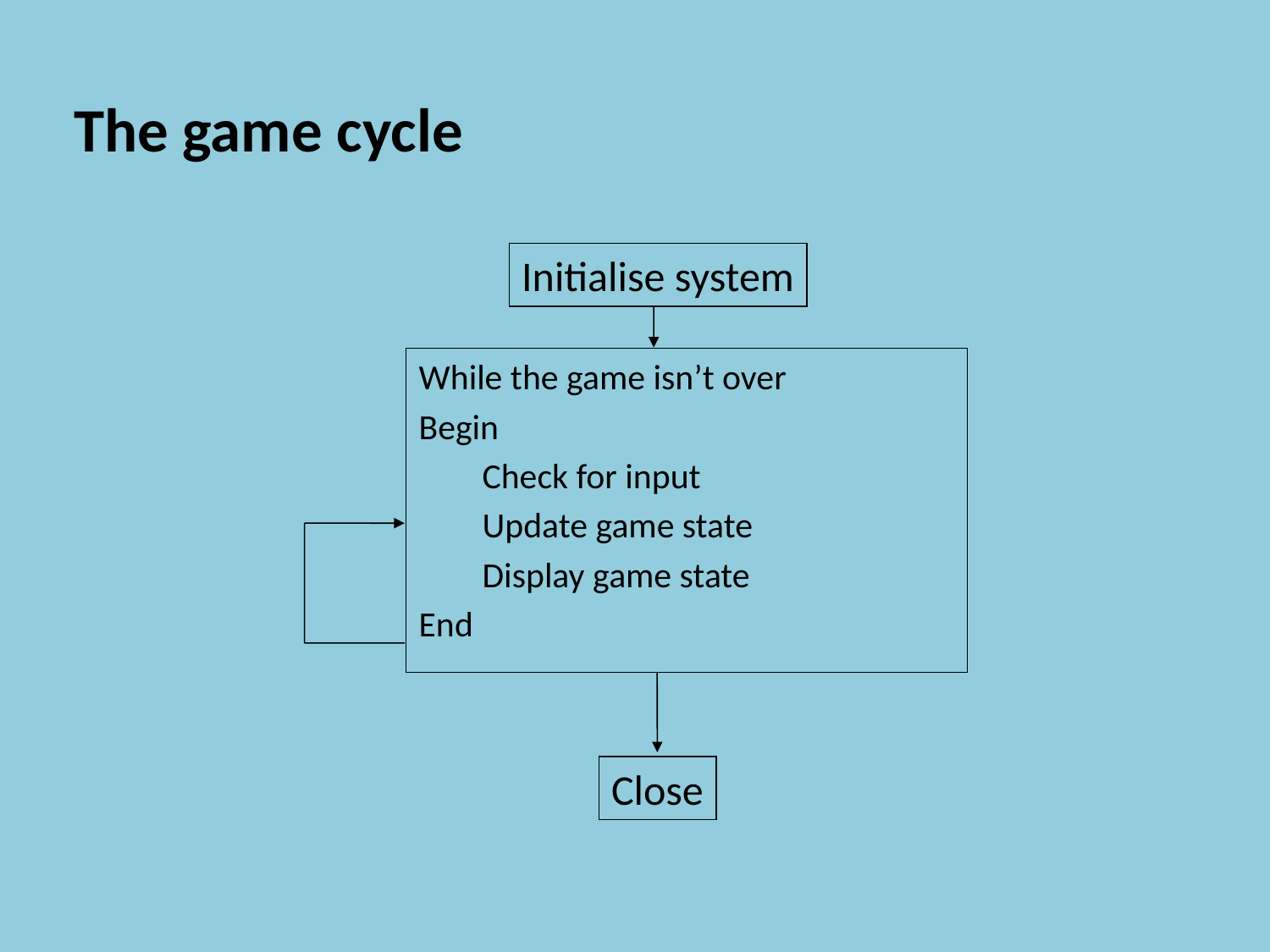

The game cycle
Initialise system

While the game isn’t over
Begin
Check for input
Update game state
Display game state
End

Close